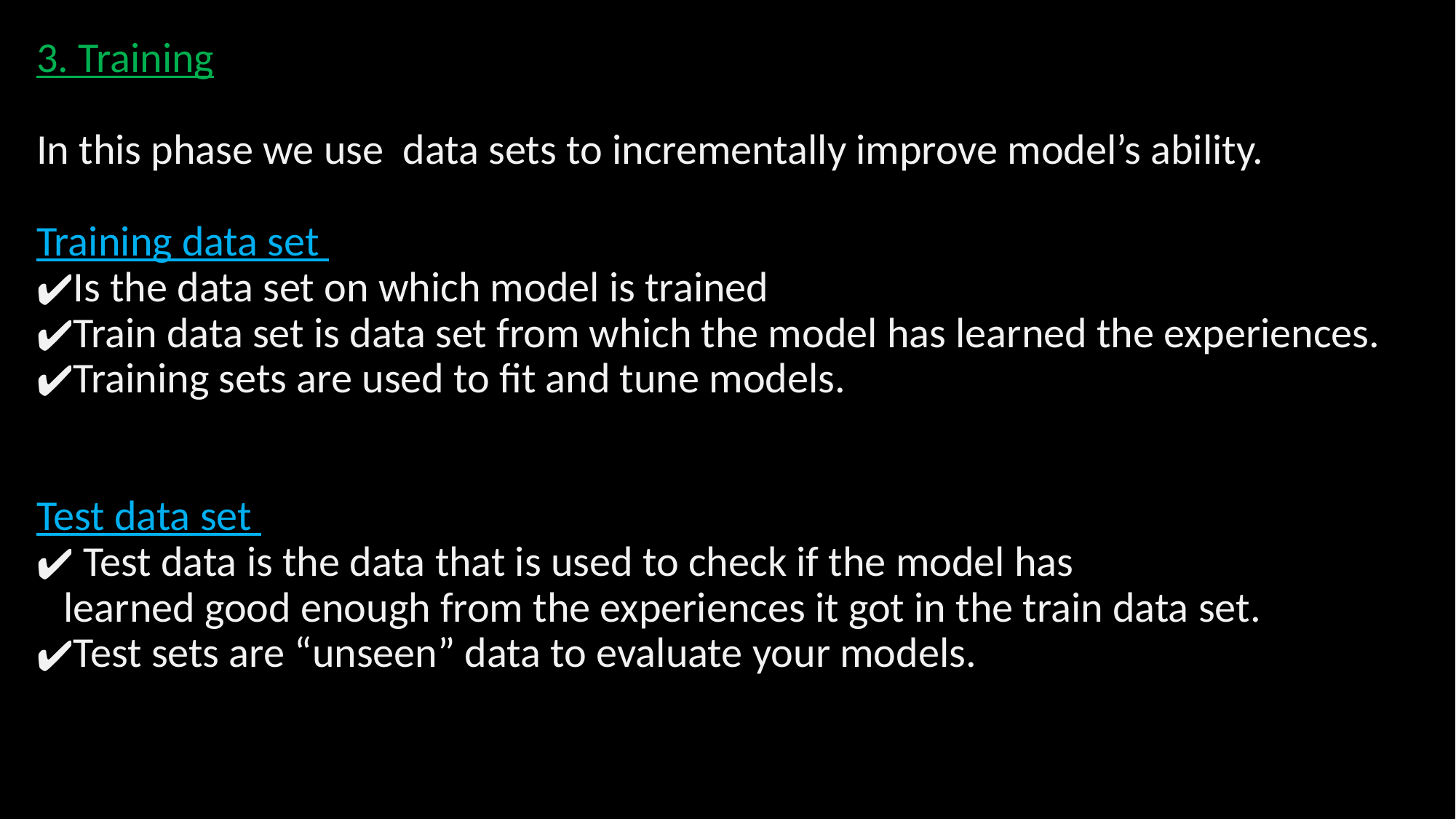

3. Training

In this phase we use  data sets to incrementally improve model’s ability.

Training data set
Is the data set on which model is trained
Train data set is data set from which the model has learned the experiences.
Training sets are used to fit and tune models.

Test data set
 Test data is the data that is used to check if the model has
learned good enough from the experiences it got in the train data set.
Test sets are “unseen” data to evaluate your models.